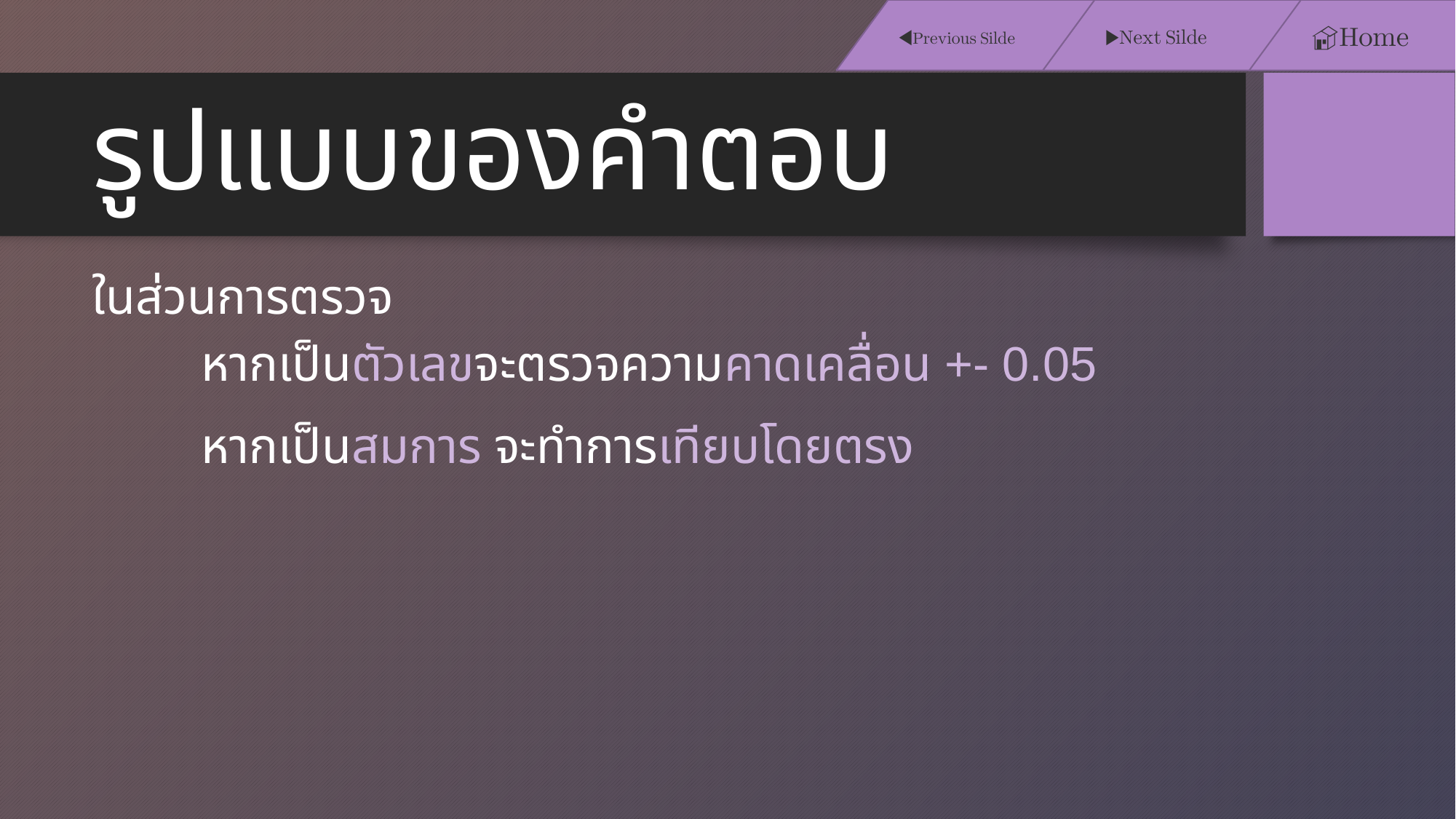

▶️Next Silde
🏠Home
◀️Previous Silde
# รูปแบบของคำตอบ
ในส่วนการตรวจ
	หากเป็นตัวเลขจะตรวจความคาดเคลื่อน +- 0.05
	หากเป็นสมการ จะทำการเทียบโดยตรง